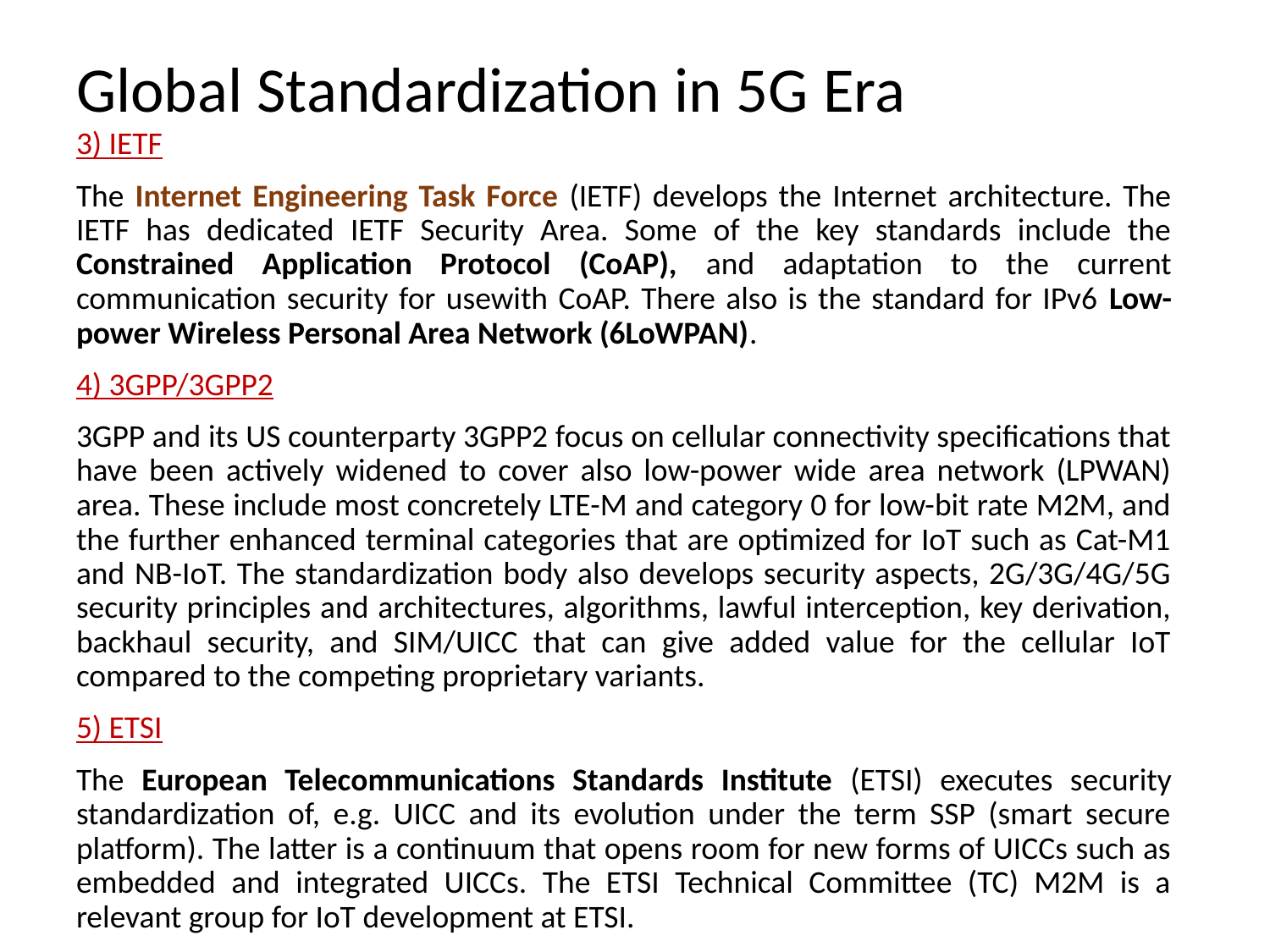

# Global Standardization in 5G Era
3) IETF
The Internet Engineering Task Force (IETF) develops the Internet architecture. The IETF has dedicated IETF Security Area. Some of the key standards include the Constrained Application Protocol (CoAP), and adaptation to the current communication security for usewith CoAP. There also is the standard for IPv6 Low-power Wireless Personal Area Network (6LoWPAN).
4) 3GPP/3GPP2
3GPP and its US counterparty 3GPP2 focus on cellular connectivity specifications that have been actively widened to cover also low-power wide area network (LPWAN) area. These include most concretely LTE-M and category 0 for low-bit rate M2M, and the further enhanced terminal categories that are optimized for IoT such as Cat-M1 and NB-IoT. The standardization body also develops security aspects, 2G/3G/4G/5G security principles and architectures, algorithms, lawful interception, key derivation, backhaul security, and SIM/UICC that can give added value for the cellular IoT compared to the competing proprietary variants.
5) ETSI
The European Telecommunications Standards Institute (ETSI) executes security standardization of, e.g. UICC and its evolution under the term SSP (smart secure platform). The latter is a continuum that opens room for new forms of UICCs such as embedded and integrated UICCs. The ETSI Technical Committee (TC) M2M is a relevant group for IoT development at ETSI.